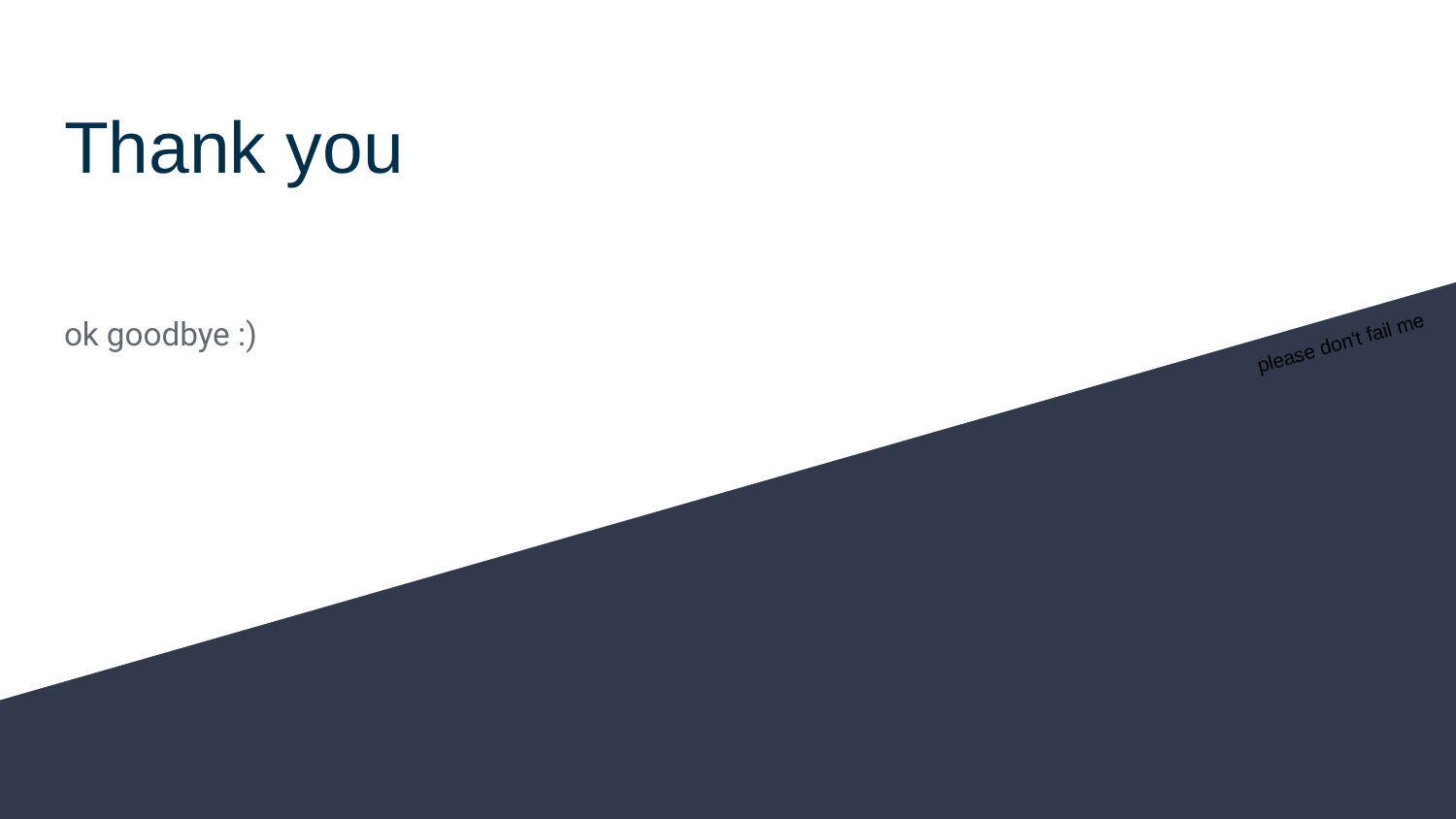

# Thank you
ok goodbye :)
please don't fail me